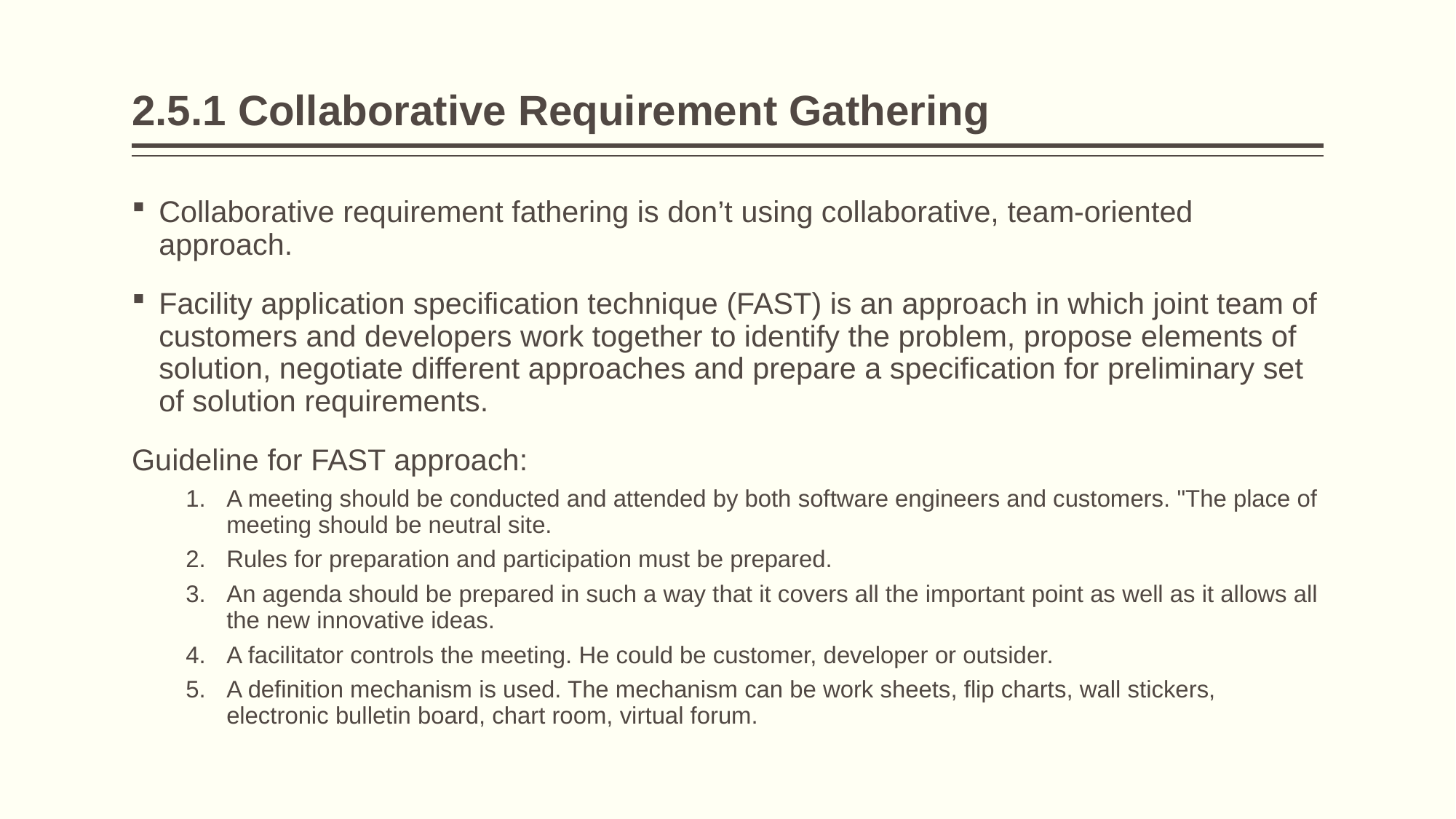

# 2.5.1 Collaborative Requirement Gathering
Collaborative requirement fathering is don’t using collaborative, team-oriented approach.
Facility application specification technique (FAST) is an approach in which joint team of customers and developers work together to identify the problem, propose elements of solution, negotiate different approaches and prepare a specification for preliminary set of solution requirements.
Guideline for FAST approach:
A meeting should be conducted and attended by both software engineers and customers. "The place of meeting should be neutral site.
Rules for preparation and participation must be prepared.
An agenda should be prepared in such a way that it covers all the important point as well as it allows all the new innovative ideas.
A facilitator controls the meeting. He could be customer, developer or outsider.
A definition mechanism is used. The mechanism can be work sheets, flip charts, wall stickers, electronic bulletin board, chart room, virtual forum.